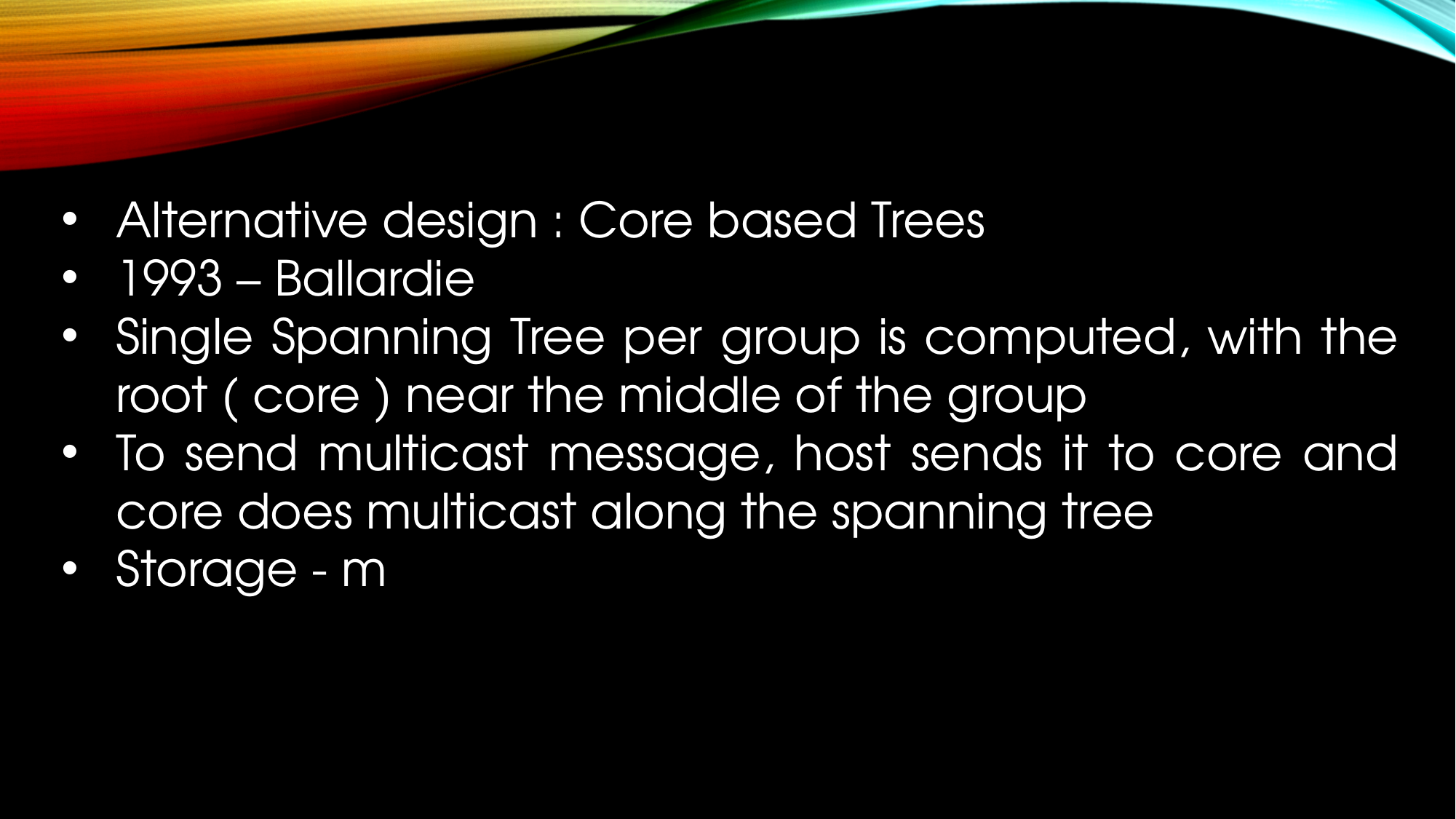

Alternative design : Core based Trees
1993 – Ballardie
Single Spanning Tree per group is computed, with the root ( core ) near the middle of the group
To send multicast message, host sends it to core and core does multicast along the spanning tree
Storage - m